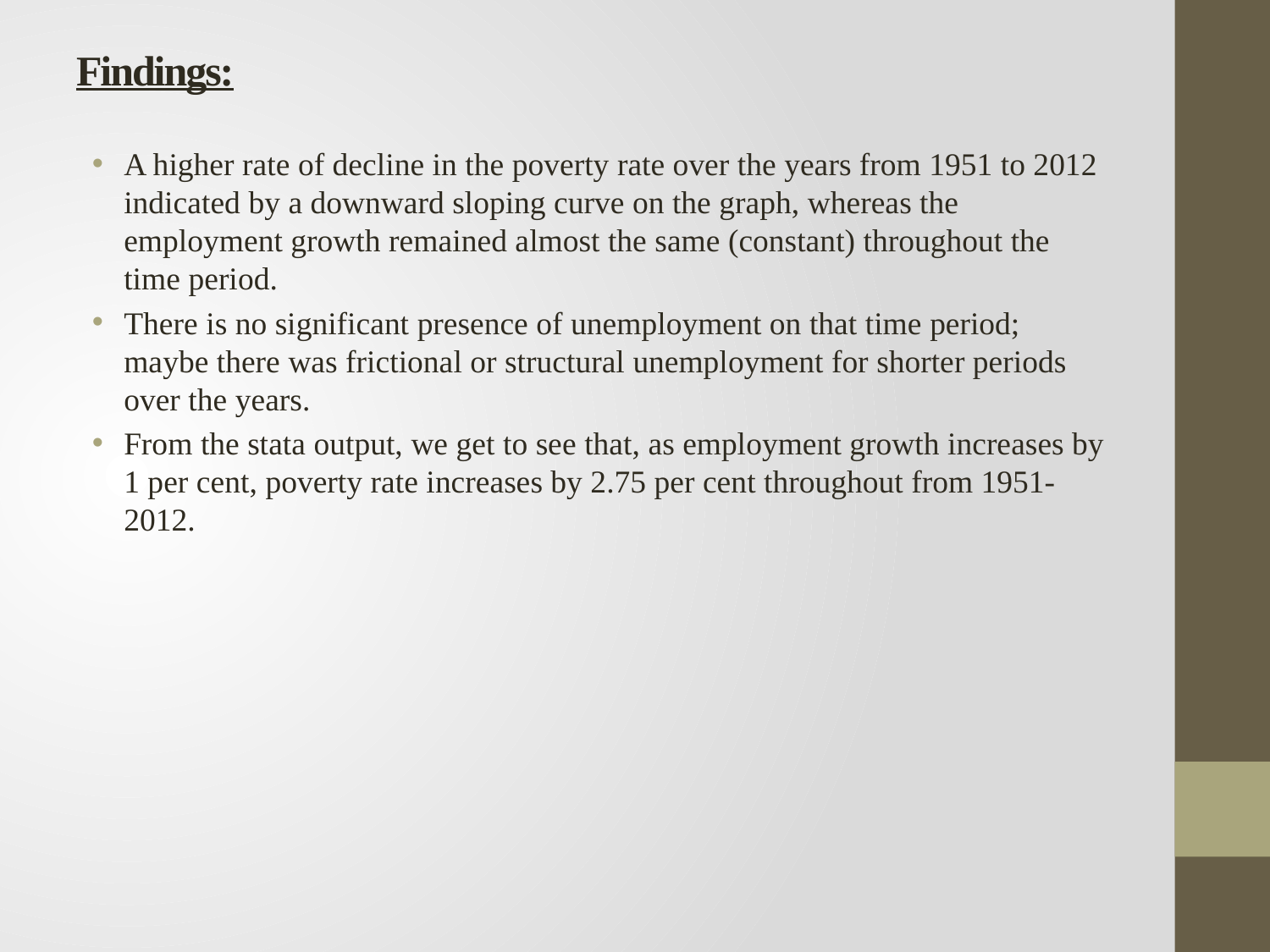

# Findings:
A higher rate of decline in the poverty rate over the years from 1951 to 2012 indicated by a downward sloping curve on the graph, whereas the employment growth remained almost the same (constant) throughout the time period.
There is no significant presence of unemployment on that time period; maybe there was frictional or structural unemployment for shorter periods over the years.
From the stata output, we get to see that, as employment growth increases by 1 per cent, poverty rate increases by 2.75 per cent throughout from 1951-2012.